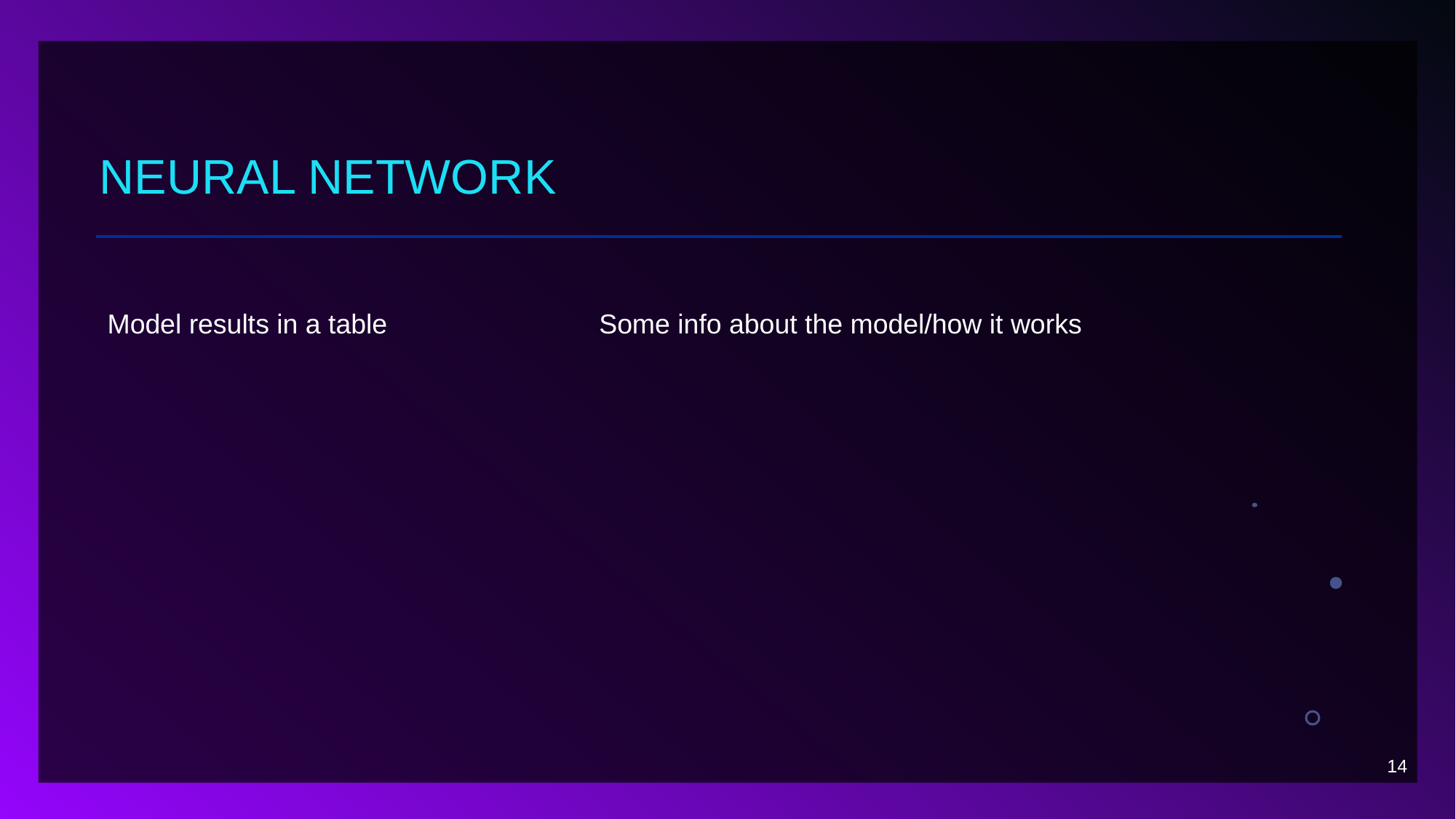

# Neural network
Model results in a table
Some info about the model/how it works
14